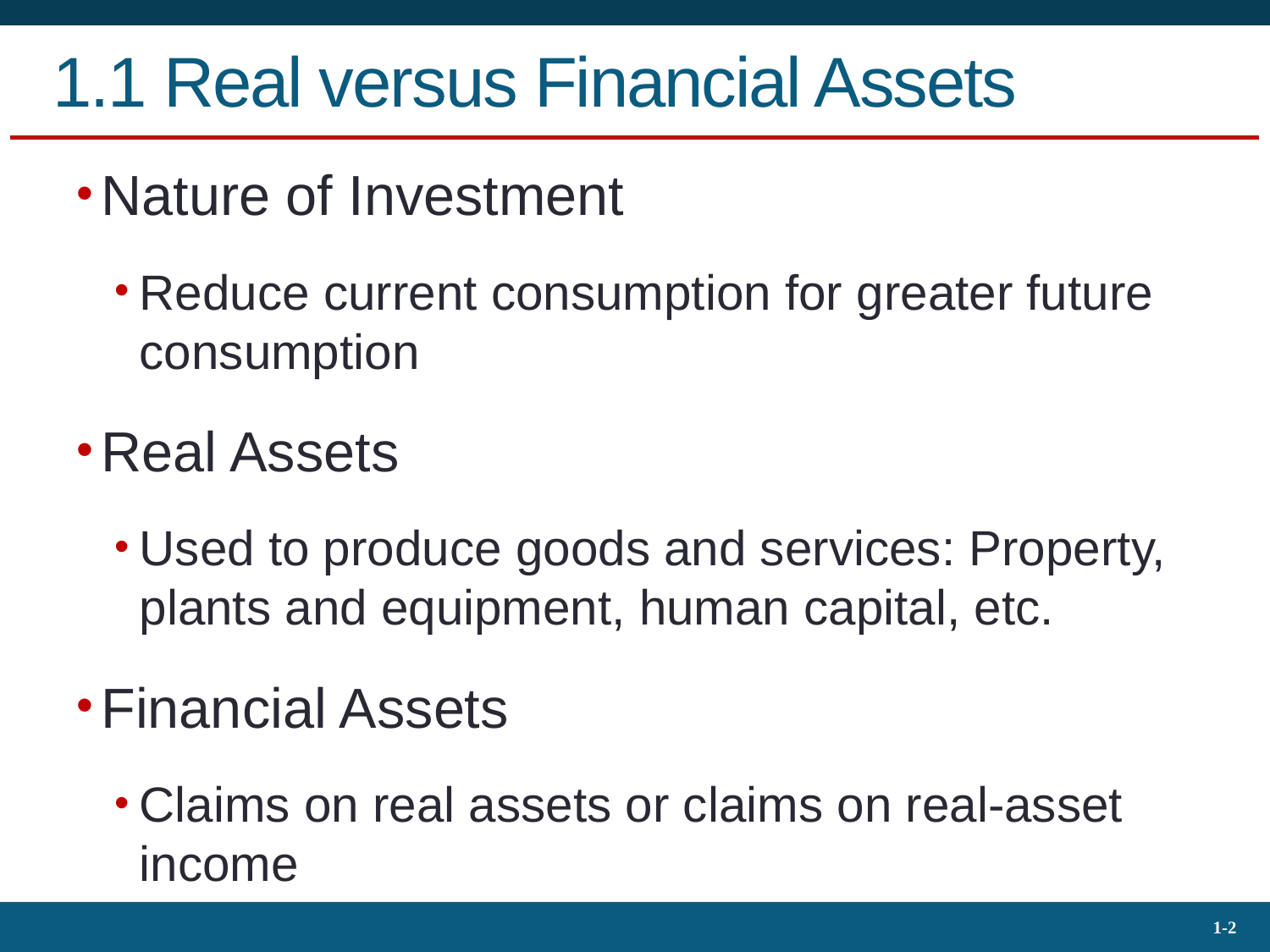

# 1.1 Real versus Financial Assets
Nature of Investment
Reduce current consumption for greater future consumption
Real Assets
Used to produce goods and services: Property, plants and equipment, human capital, etc.
Financial Assets
Claims on real assets or claims on real-asset income